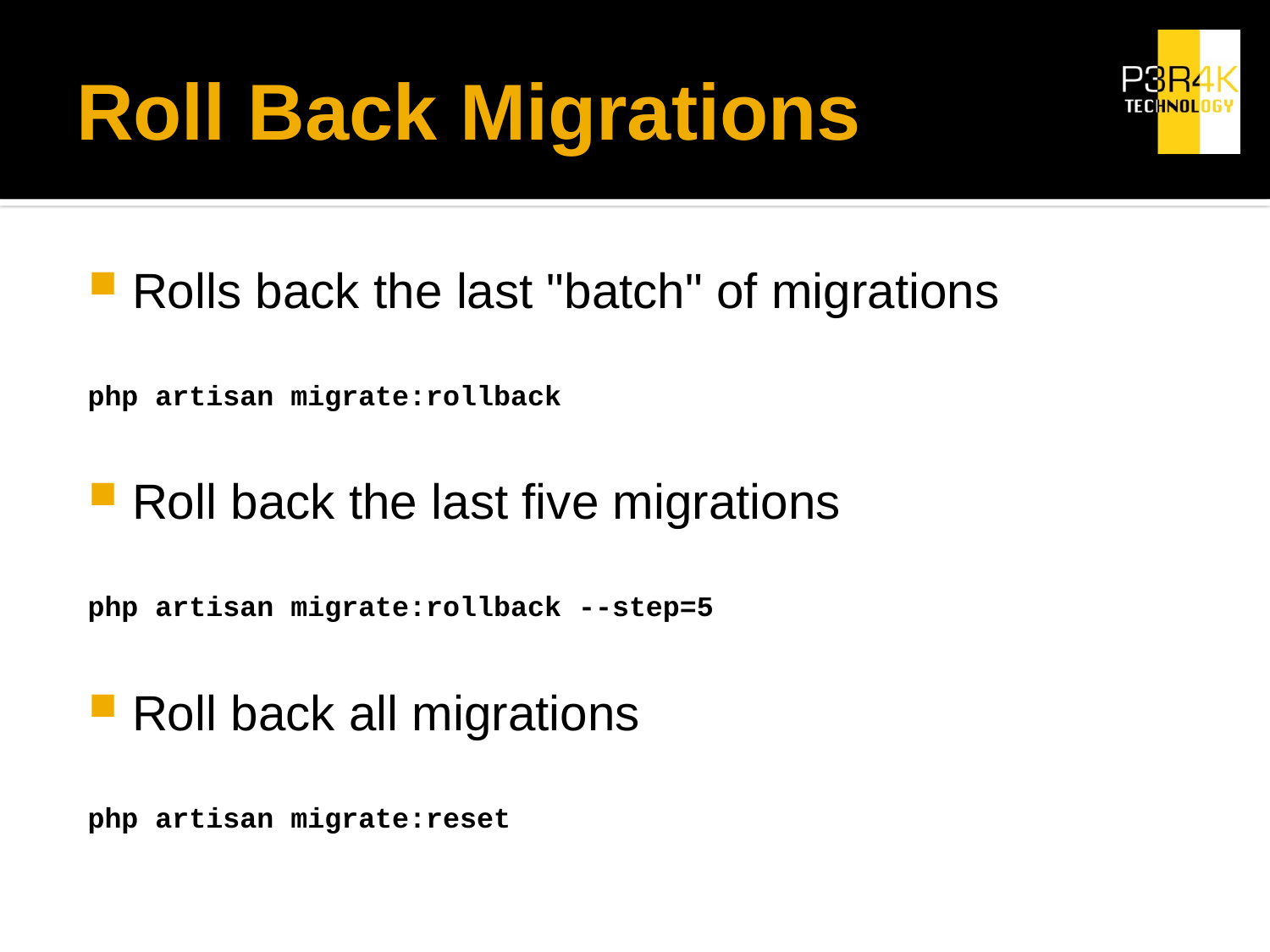

# Roll Back Migrations
Rolls back the last "batch" of migrations

php artisan migrate:rollback

Roll back the last five migrations

php artisan migrate:rollback --step=5

Roll back all migrations

php artisan migrate:reset